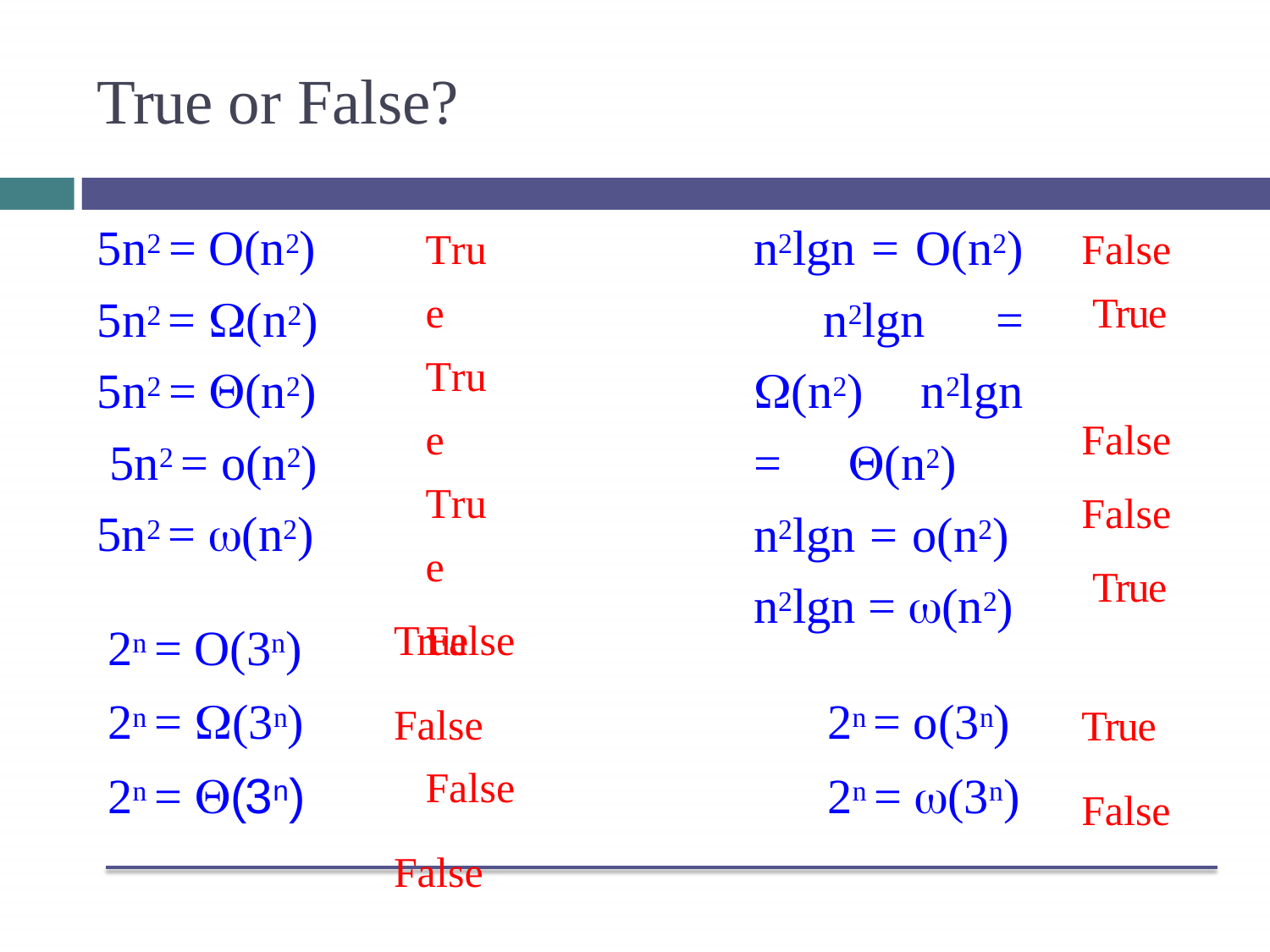

# True or False?

5n2 = O(n2)
5n2 = Ω(n2)
5n2 = Θ(n2)  5n2 = o(n2)
5n2 = ω(n2)
n2lgn = O(n2)  n2lgn = Ω(n2)  n2lgn = Θ(n2)  n2lgn = o(n2)  n2lgn = ω(n2)
True  True  True
False  False
False  True  False
False  True
2n = O(3n)
2n = Ω(3n)
2n = Θ(3n)
True
False  False
2n = o(3n)  2n = ω(3n)
True
False